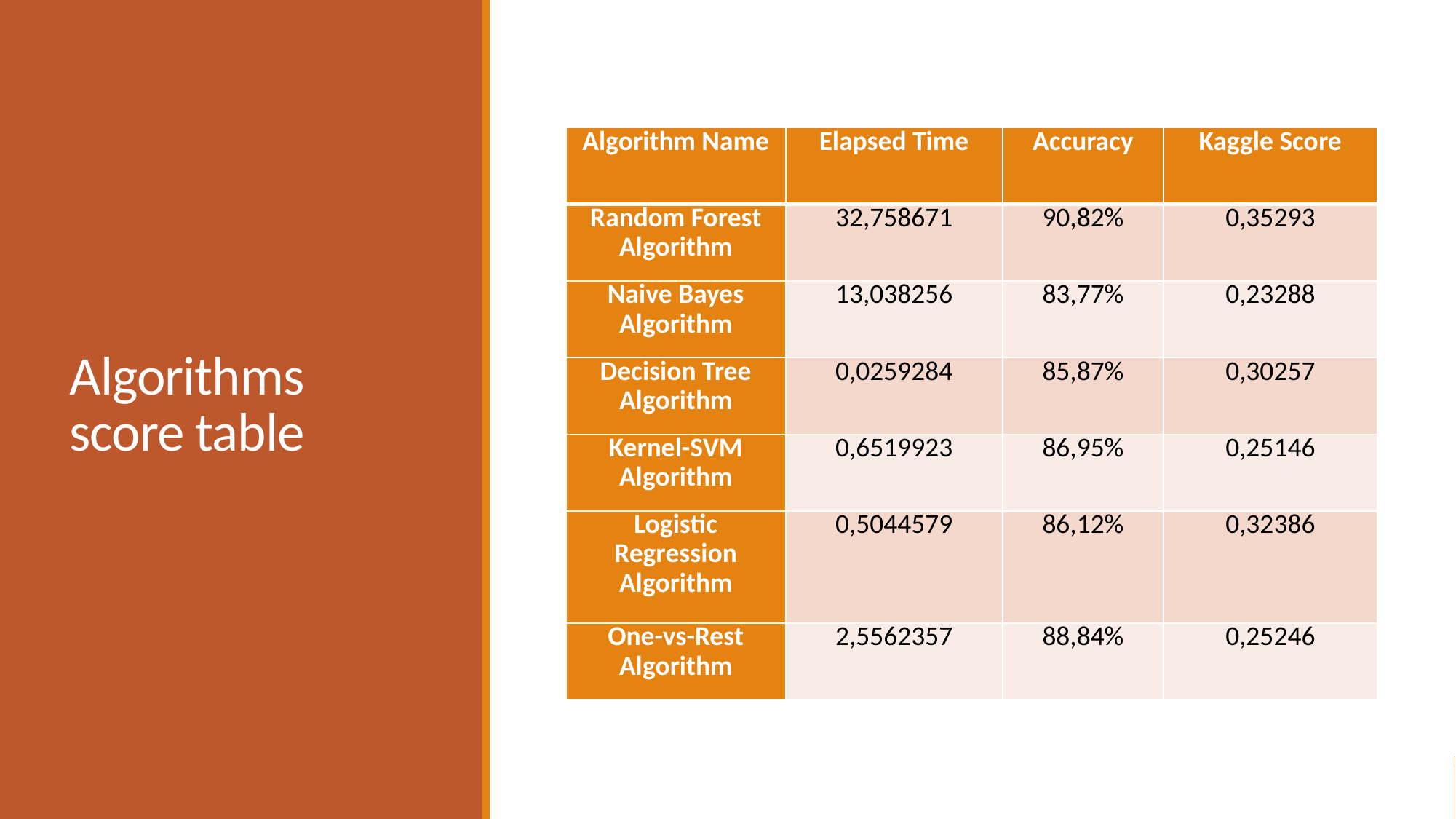

# Algorithms score table
| Algorithm Name | Elapsed Time | Accuracy | Kaggle Score |
| --- | --- | --- | --- |
| Random Forest Algorithm | 32,758671 | 90,82% | 0,35293 |
| Naive Bayes Algorithm | 13,038256 | 83,77% | 0,23288 |
| Decision Tree Algorithm | 0,0259284 | 85,87% | 0,30257 |
| Kernel-SVM Algorithm | 0,6519923 | 86,95% | 0,25146 |
| Logistic Regression Algorithm | 0,5044579 | 86,12% | 0,32386 |
| One-vs-Rest Algorithm | 2,5562357 | 88,84% | 0,25246 |